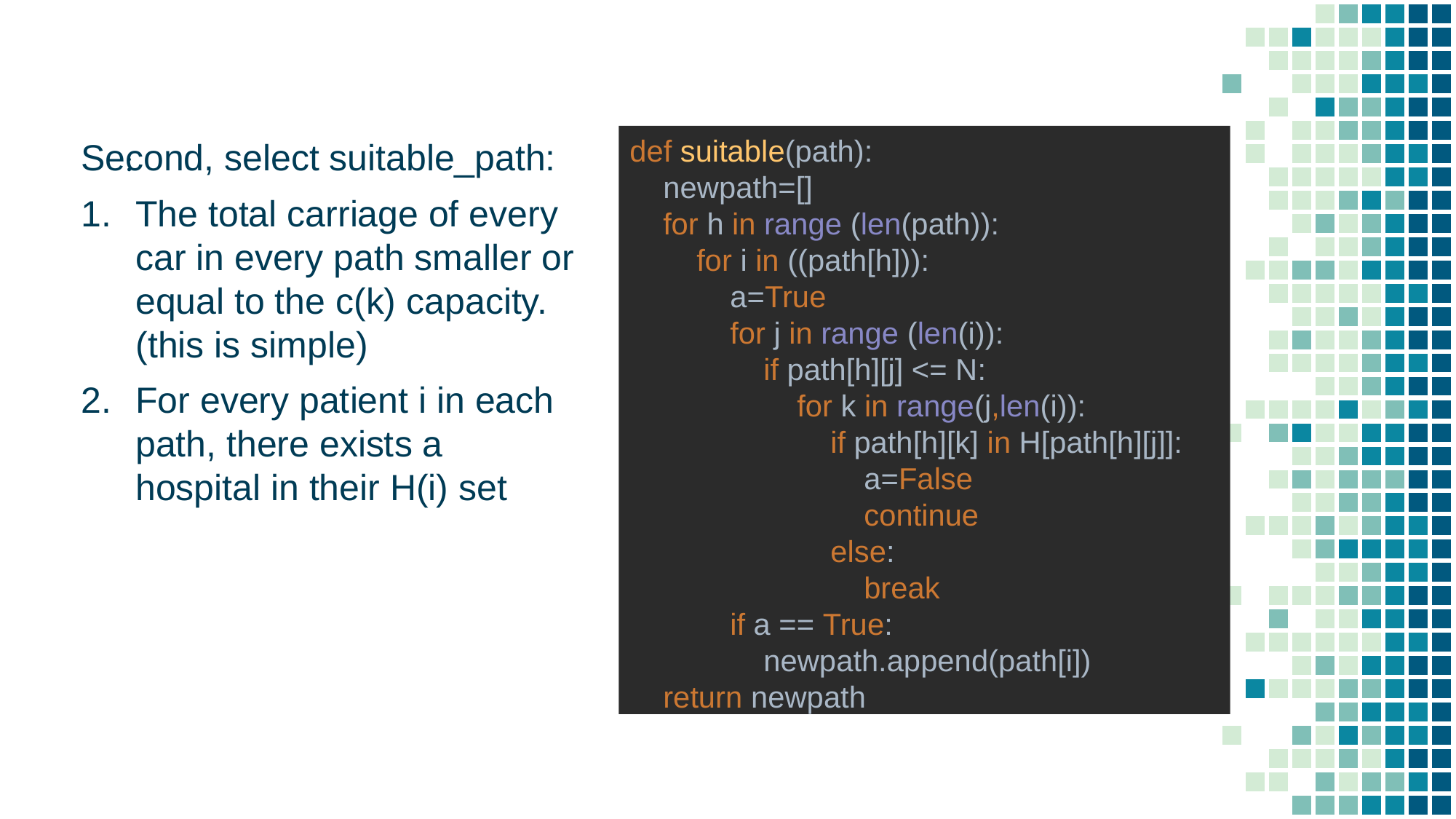

def suitable(path):
    newpath=[]
    for h in range (len(path)):
        for i in ((path[h])):
            a=True
            for j in range (len(i)):
                if path[h][j] <= N:
                    for k in range(j,len(i)):
                        if path[h][k] in H[path[h][j]]:
                            a=False
                            continue
                        else:
                            break
            if a == True:
                newpath.append(path[i])
    return newpath
Second, select suitable_path:
The total carriage of every car in every path smaller or equal to the c(k) capacity.(this is simple)
For every patient i in each path, there exists a hospital in their H(i) set
# :